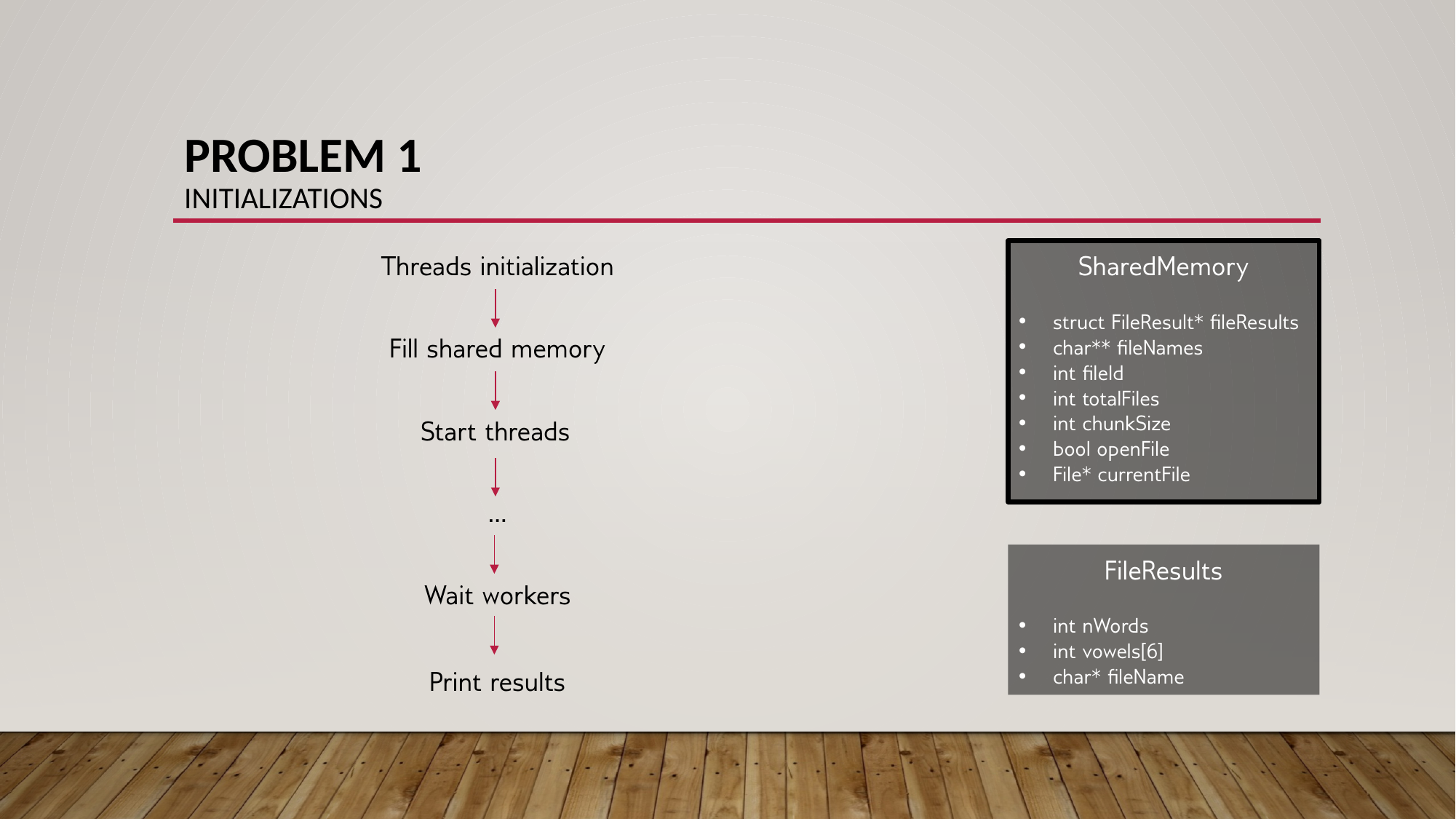

# Problem 1 Initializations

Threads initialization
SharedMemory
struct FileResult* fileResults
char** fileNames
int fileId
int totalFiles
int chunkSize
bool openFile
File* currentFile
Fill shared memory
Start threads
…

FileResults
Wait workers
int nWords
int vowels[6]
char* fileName
Print results